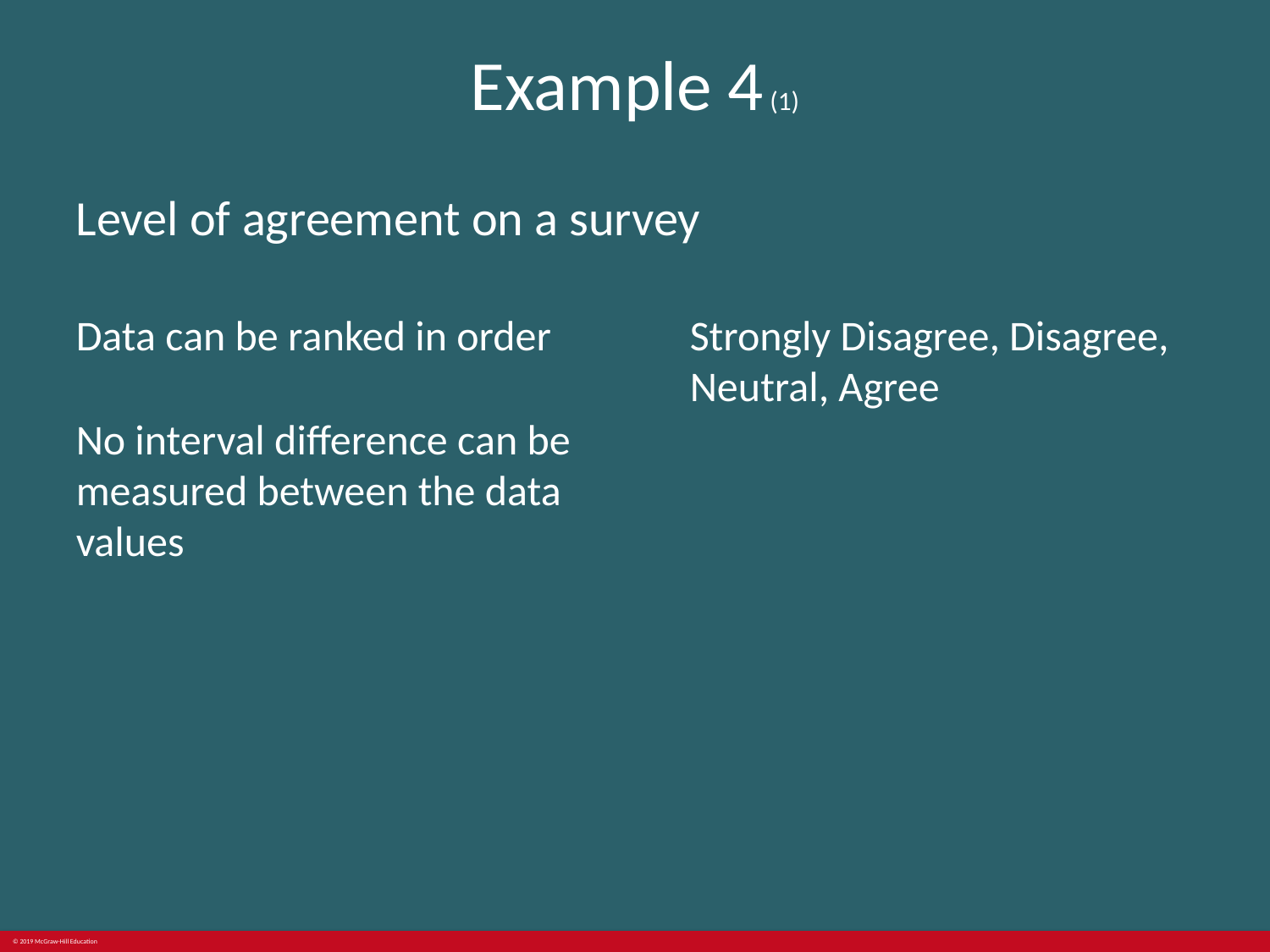

# Example 4 (1)
Level of agreement on a survey
Data can be ranked in order
No interval difference can be measured between the data values
Strongly Disagree, Disagree, Neutral, Agree